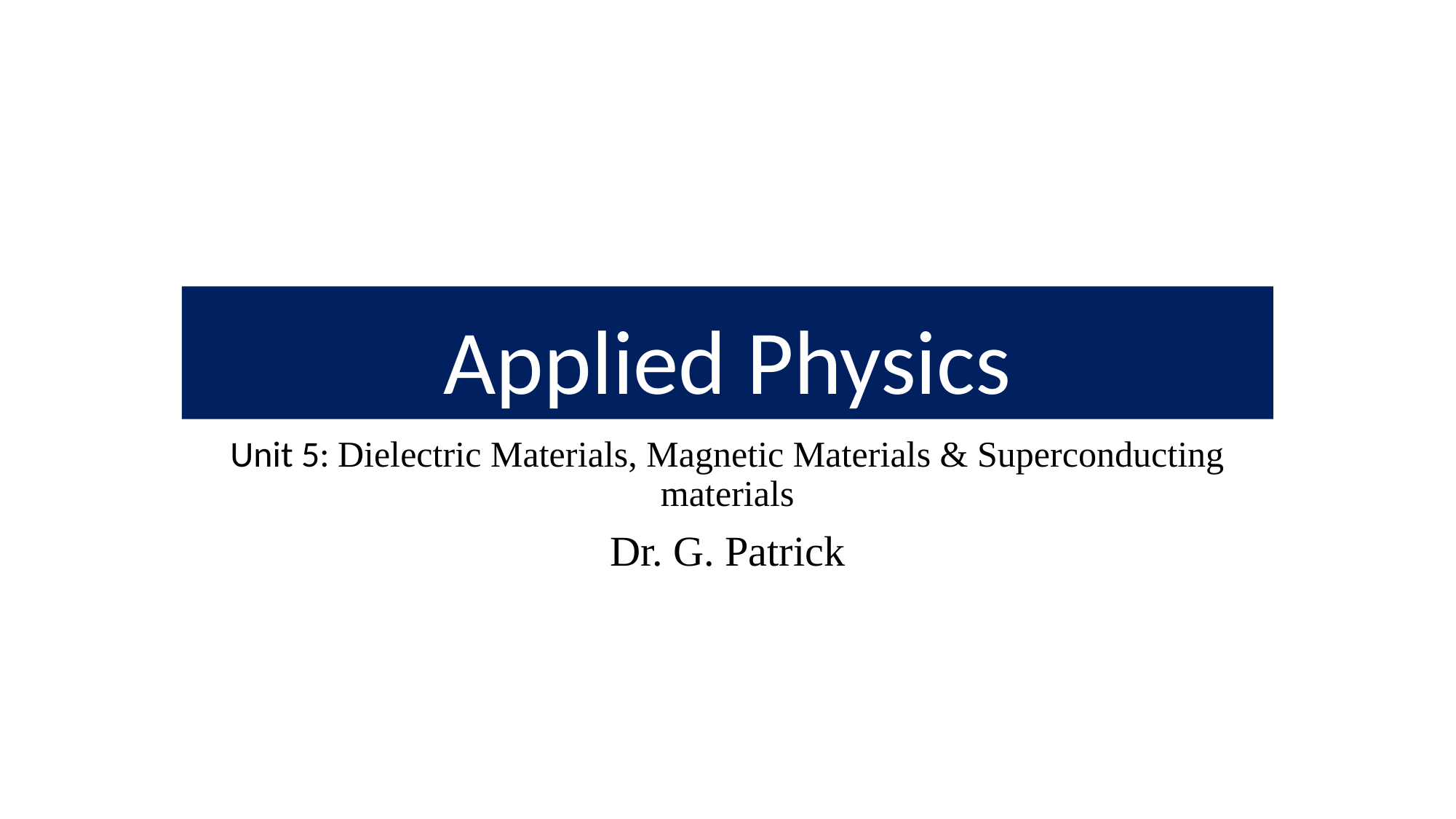

# Applied Physics
Unit 5: Dielectric Materials, Magnetic Materials & Superconducting materials
Dr. G. Patrick